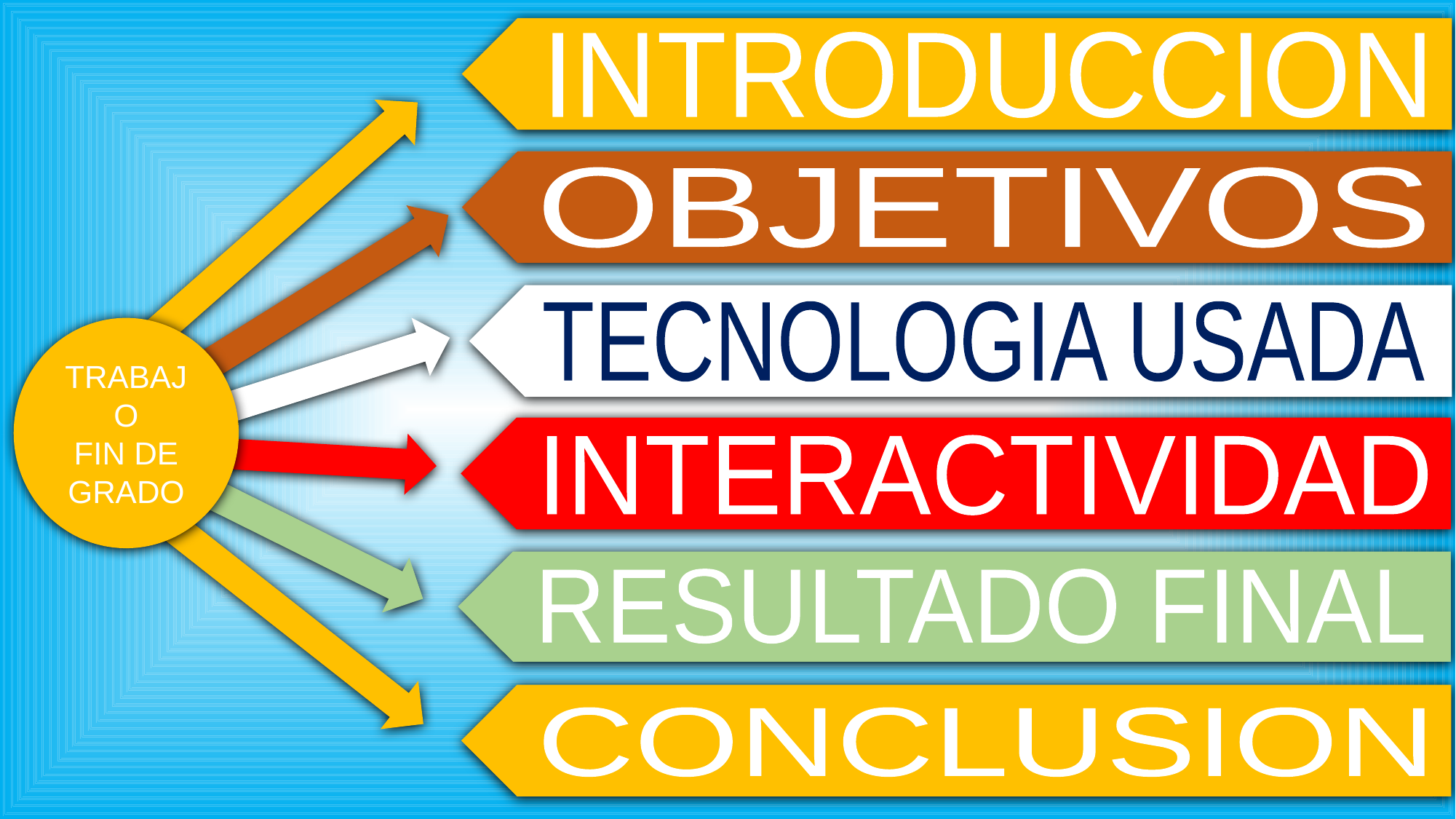

TRABAJO
FIN DE
GRADO
INTRODUCCION

OBJETIVOS

TECNOLOGIA USADA

INTERACTIVIDAD

RESULTADO FINAL

CONCLUSION